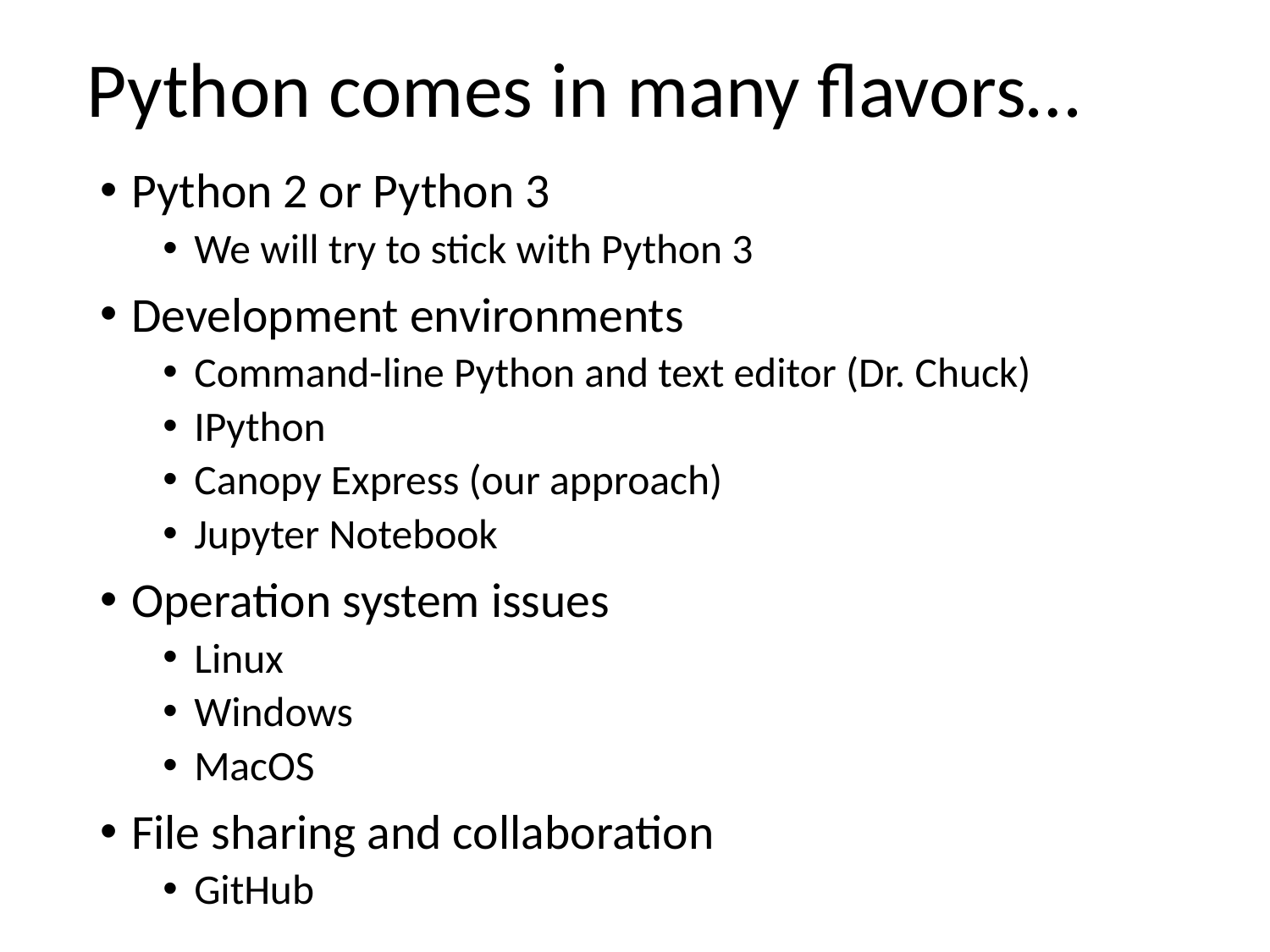

# Python comes in many flavors…
Python 2 or Python 3
We will try to stick with Python 3
Development environments
Command-line Python and text editor (Dr. Chuck)
IPython
Canopy Express (our approach)
Jupyter Notebook
Operation system issues
Linux
Windows
MacOS
File sharing and collaboration
GitHub